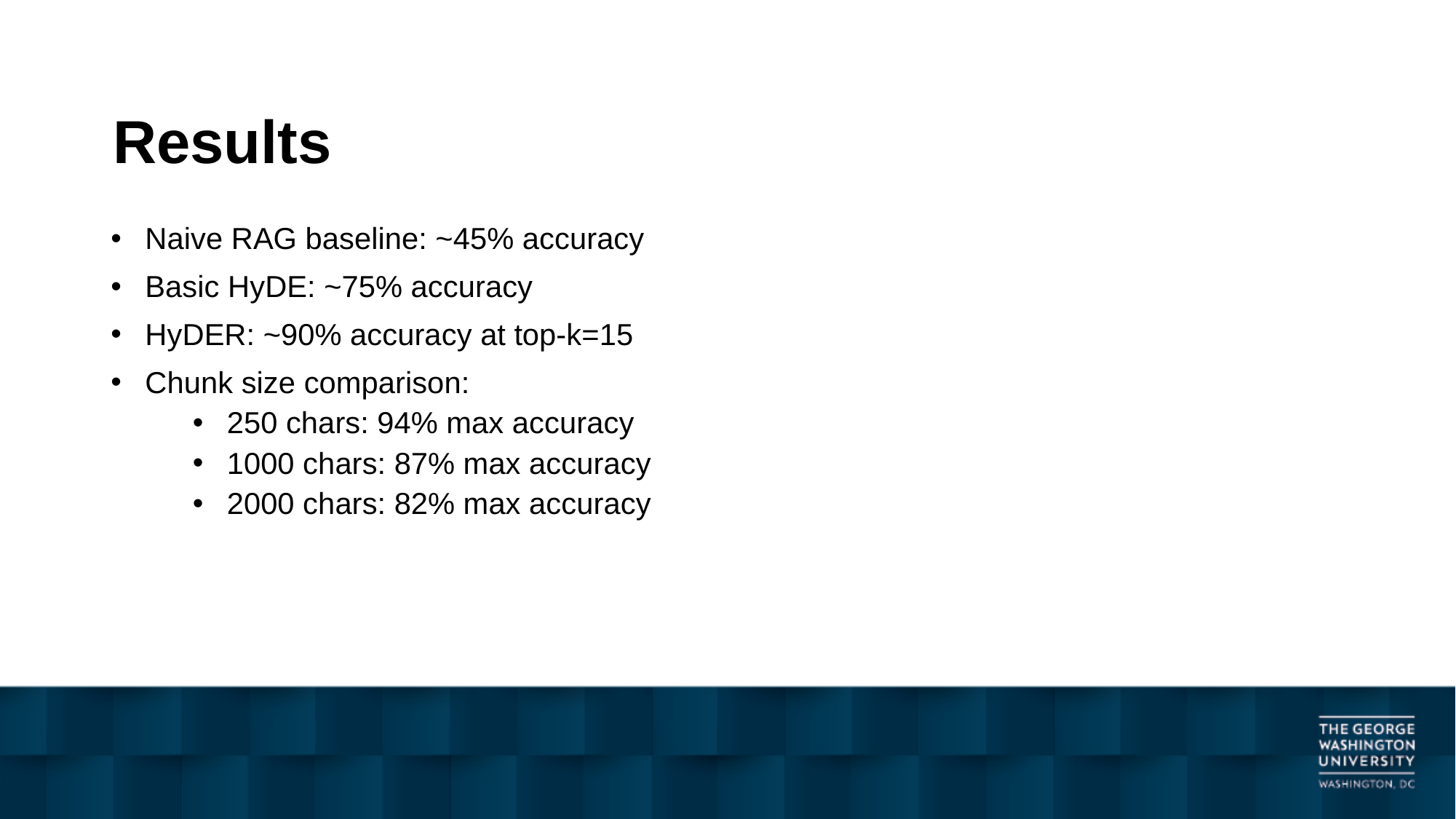

# Results
Naive RAG baseline: ~45% accuracy
Basic HyDE: ~75% accuracy
HyDER: ~90% accuracy at top-k=15
Chunk size comparison:
250 chars: 94% max accuracy
1000 chars: 87% max accuracy
2000 chars: 82% max accuracy